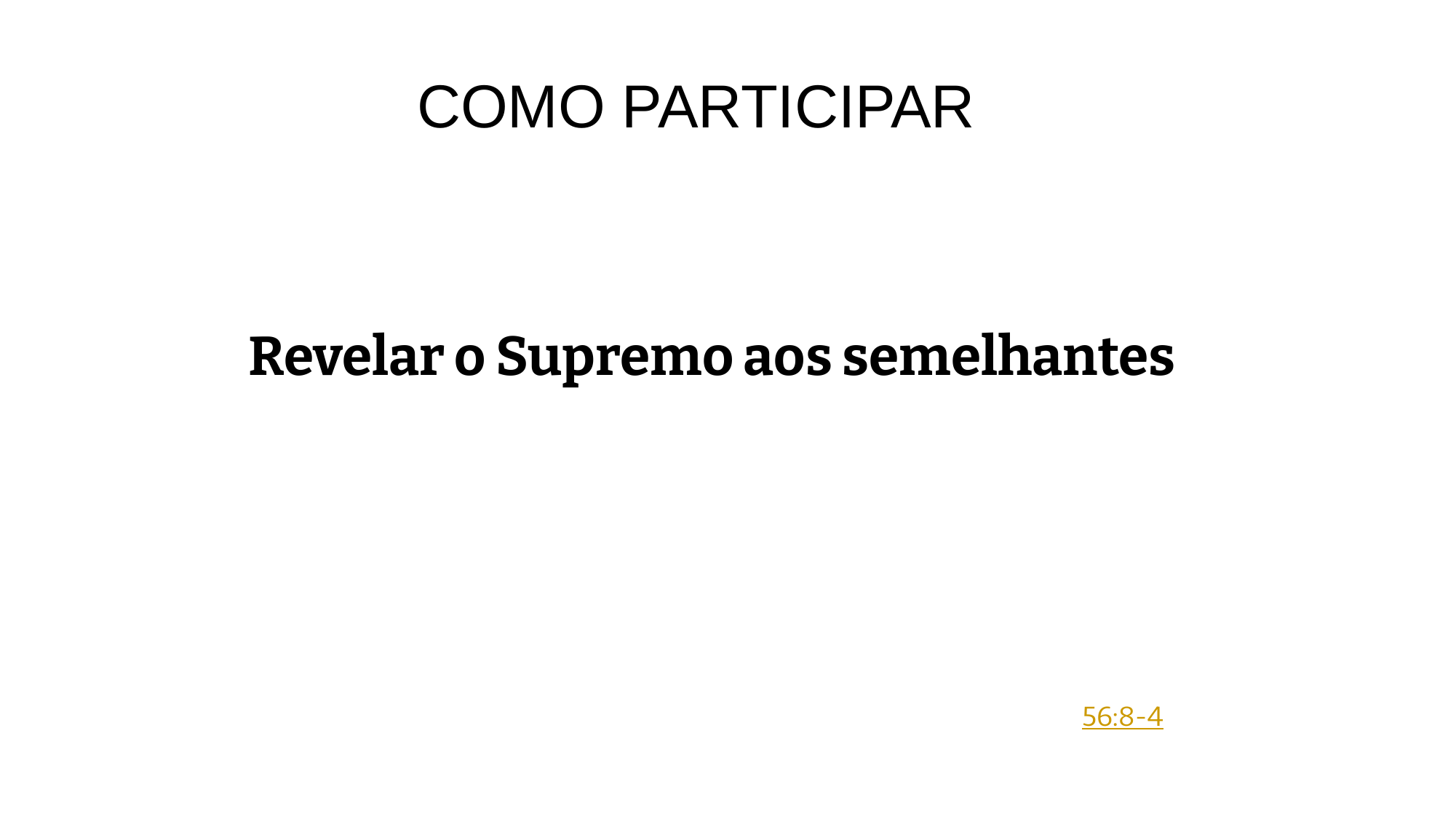

Como participar
Revelar o Supremo aos semelhantes
56:8-4